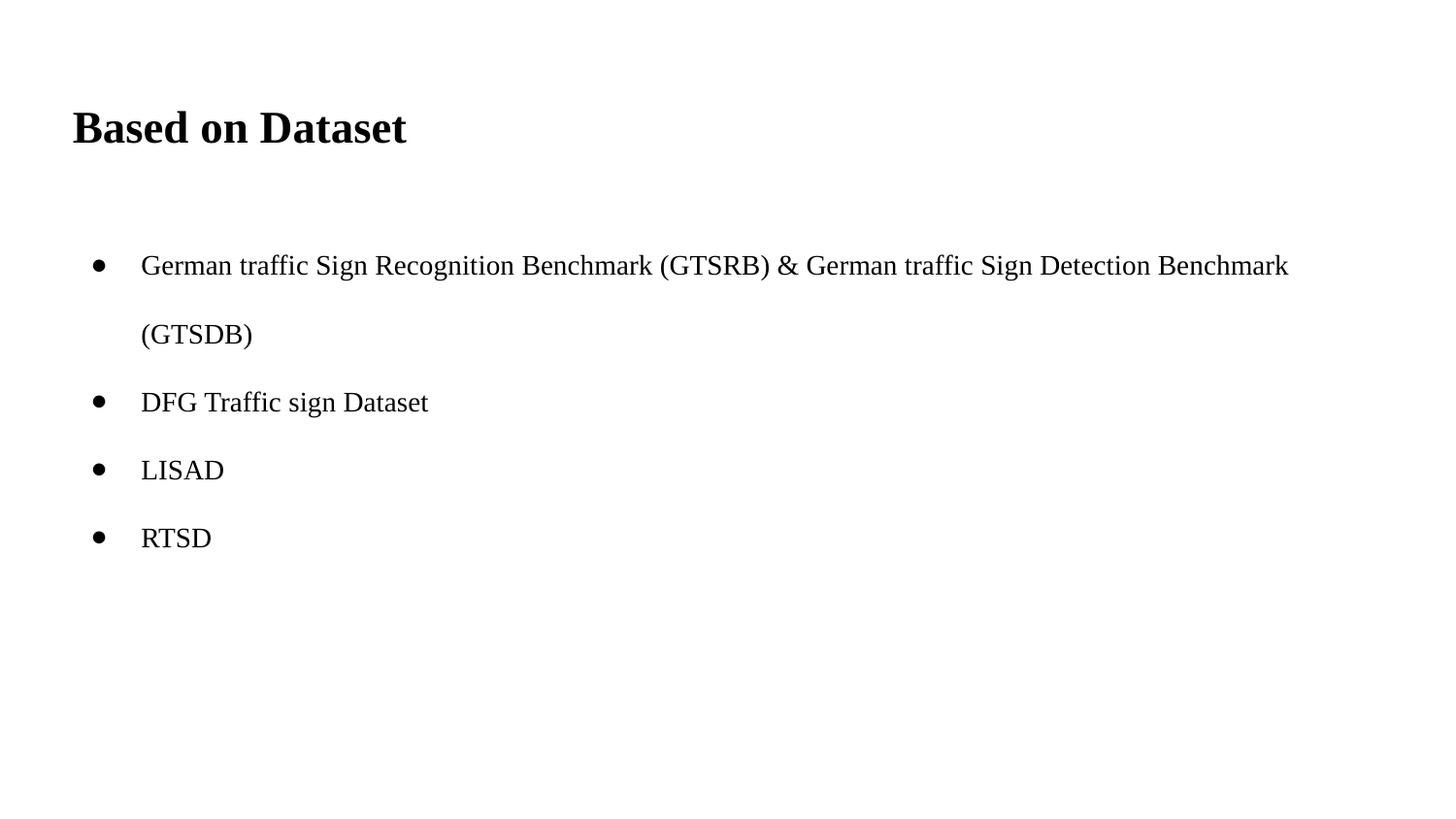

# Based on Dataset
German traffic Sign Recognition Benchmark (GTSRB) & German traffic Sign Detection Benchmark (GTSDB)
DFG Traffic sign Dataset
LISAD
RTSD